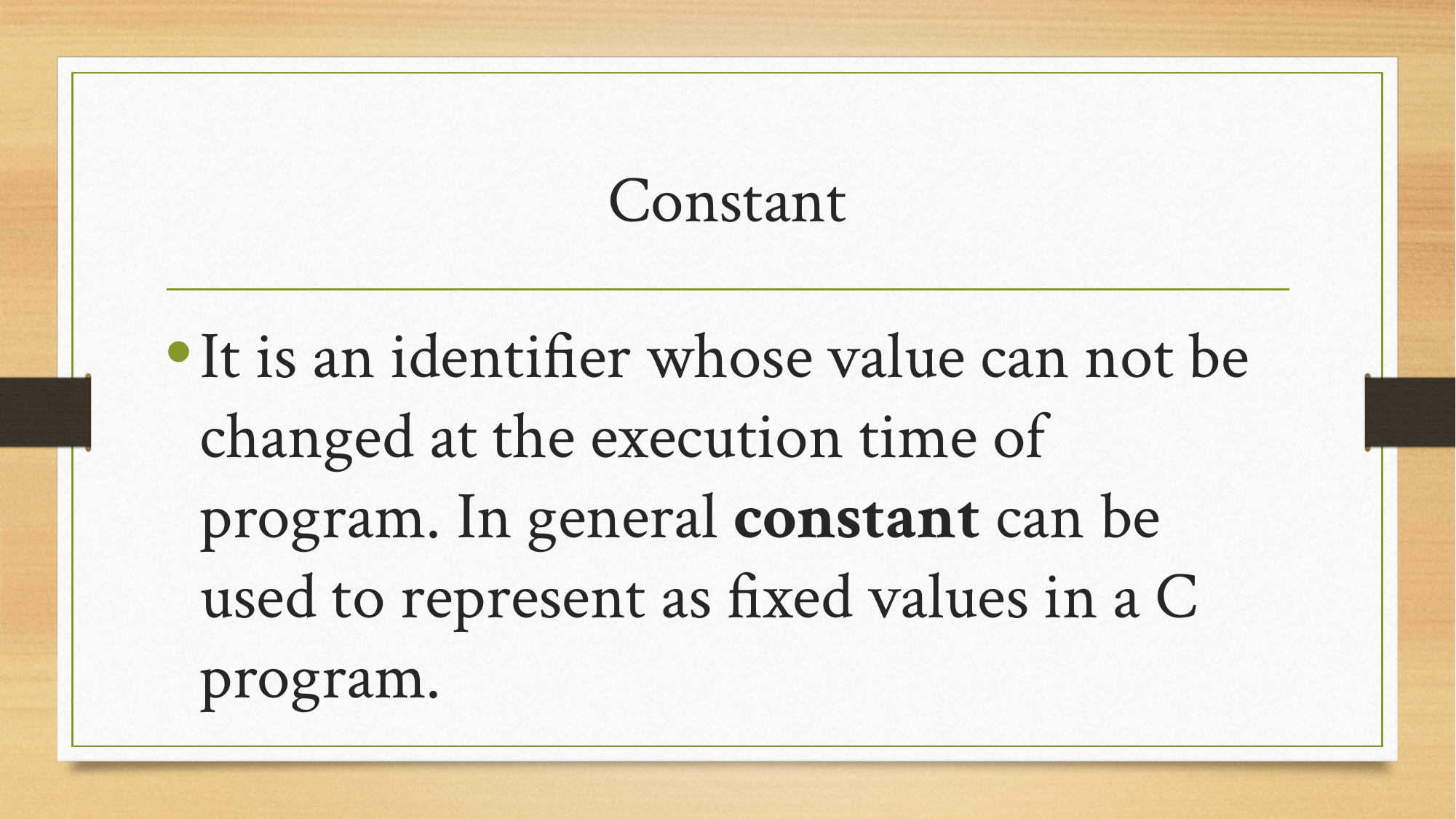

# Constant
It is an identifier whose value can not be changed at the execution time of program. In general constant can be used to represent as fixed values in a C program.